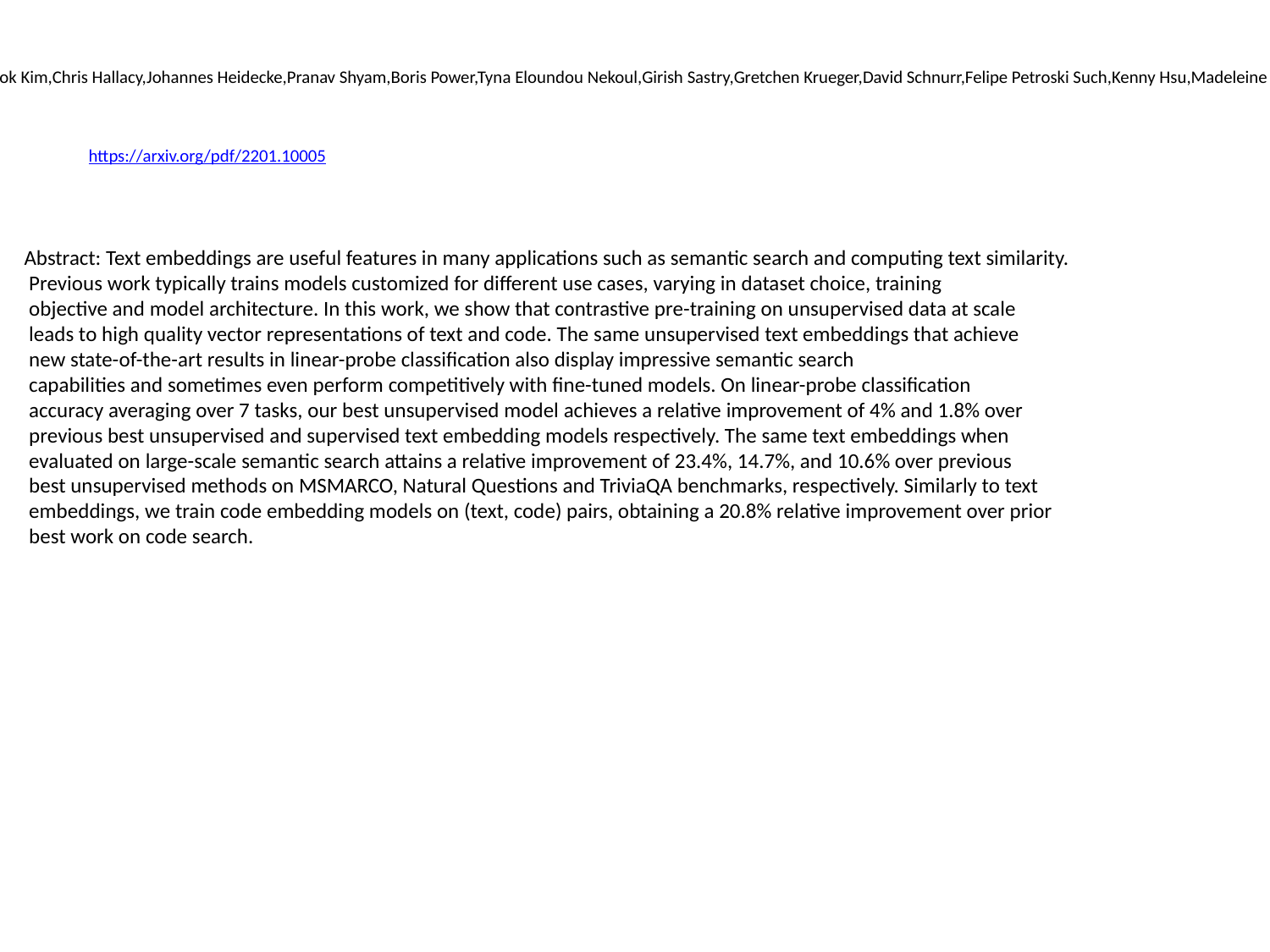

Text and Code Embeddings by Contrastive Pre-Training (2201.10005)
Arvind Neelakantan,Tao Xu,Raul Puri,Alec Radford,Jesse Michael Han,Jerry Tworek,Qiming Yuan,Nikolas Tezak,Jong Wook Kim,Chris Hallacy,Johannes Heidecke,Pranav Shyam,Boris Power,Tyna Eloundou Nekoul,Girish Sastry,Gretchen Krueger,David Schnurr,Felipe Petroski Such,Kenny Hsu,Madeleine Thompson,Tabarak Khan,Toki Sherbakov,Joanne Jang,Peter Welinder,Lilian Weng

https://arxiv.org/pdf/2201.10005

Abstract: Text embeddings are useful features in many applications such as semantic search and computing text similarity.
 Previous work typically trains models customized for different use cases, varying in dataset choice, training
 objective and model architecture. In this work, we show that contrastive pre-training on unsupervised data at scale
 leads to high quality vector representations of text and code. The same unsupervised text embeddings that achieve
 new state-of-the-art results in linear-probe classification also display impressive semantic search
 capabilities and sometimes even perform competitively with fine-tuned models. On linear-probe classification
 accuracy averaging over 7 tasks, our best unsupervised model achieves a relative improvement of 4% and 1.8% over
 previous best unsupervised and supervised text embedding models respectively. The same text embeddings when
 evaluated on large-scale semantic search attains a relative improvement of 23.4%, 14.7%, and 10.6% over previous
 best unsupervised methods on MSMARCO, Natural Questions and TriviaQA benchmarks, respectively. Similarly to text
 embeddings, we train code embedding models on (text, code) pairs, obtaining a 20.8% relative improvement over prior
 best work on code search.